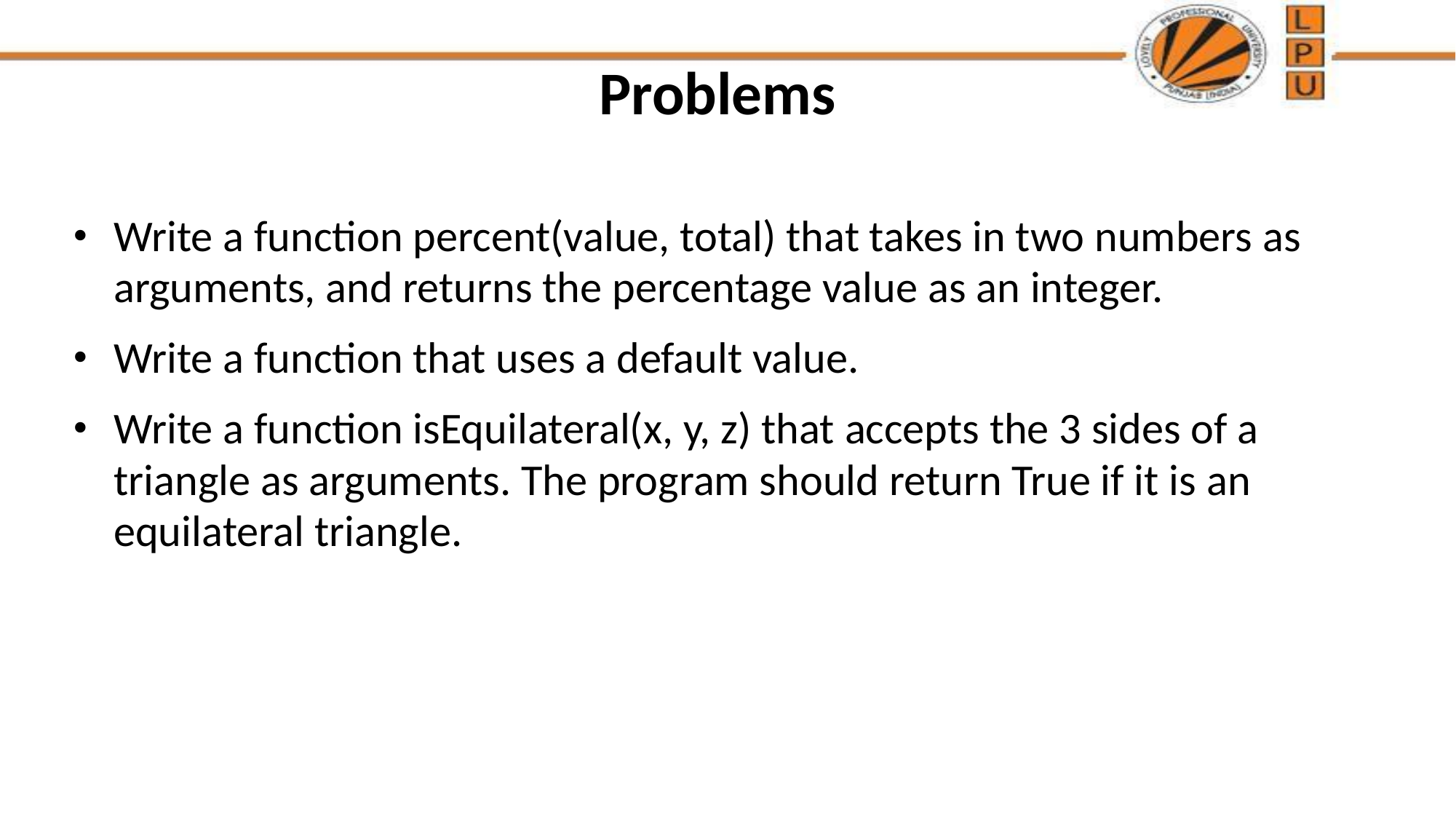

# Problems
Write a function percent(value, total) that takes in two numbers as arguments, and returns the percentage value as an integer.
Write a function that uses a default value.
Write a function isEquilateral(x, y, z) that accepts the 3 sides of a triangle as arguments. The program should return True if it is an equilateral triangle.